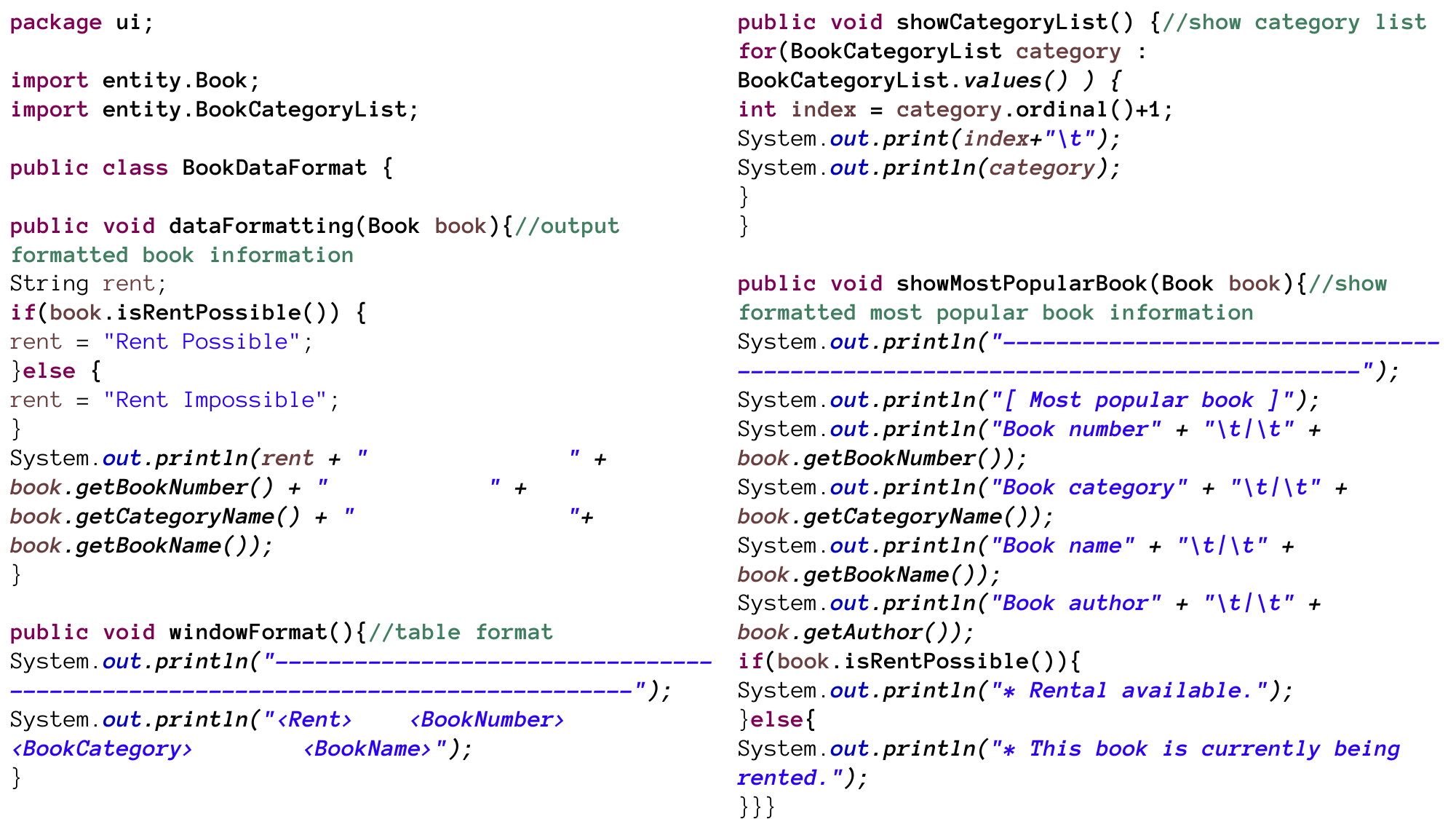

package ui;

import entity.Book;
import entity.BookCategoryList;

public class BookDataFormat {

public void dataFormatting(Book book){//output formatted book information
String rent;
if(book.isRentPossible()) {
rent = "Rent Possible";
}else {
rent = "Rent Impossible";
}
System.out.println(rent + "               " + book.getBookNumber() + "            " + book.getCategoryName() + "                "+ book.getBookName());
}

public void windowFormat(){//table format
System.out.println("--------------------------------------------------------------------------------");
System.out.println("<Rent>    <BookNumber>    <BookCategory>        <BookName>");
}

public void showCategoryList() {//show category list
for(BookCategoryList category : BookCategoryList.values() ) {
int index = category.ordinal()+1;
System.out.print(index+"\t");
System.out.println(category);
}
}

public void showMostPopularBook(Book book){//show formatted most popular book information
System.out.println("--------------------------------------------------------------------------------");
System.out.println("[ Most popular book ]");
System.out.println("Book number" + "\t|\t" + book.getBookNumber());
System.out.println("Book category" + "\t|\t" + book.getCategoryName());
System.out.println("Book name" + "\t|\t" + book.getBookName());
System.out.println("Book author" + "\t|\t" + book.getAuthor());
if(book.isRentPossible()){
System.out.println("* Rental available.");
}else{
System.out.println("* This book is currently being rented.");
}}}